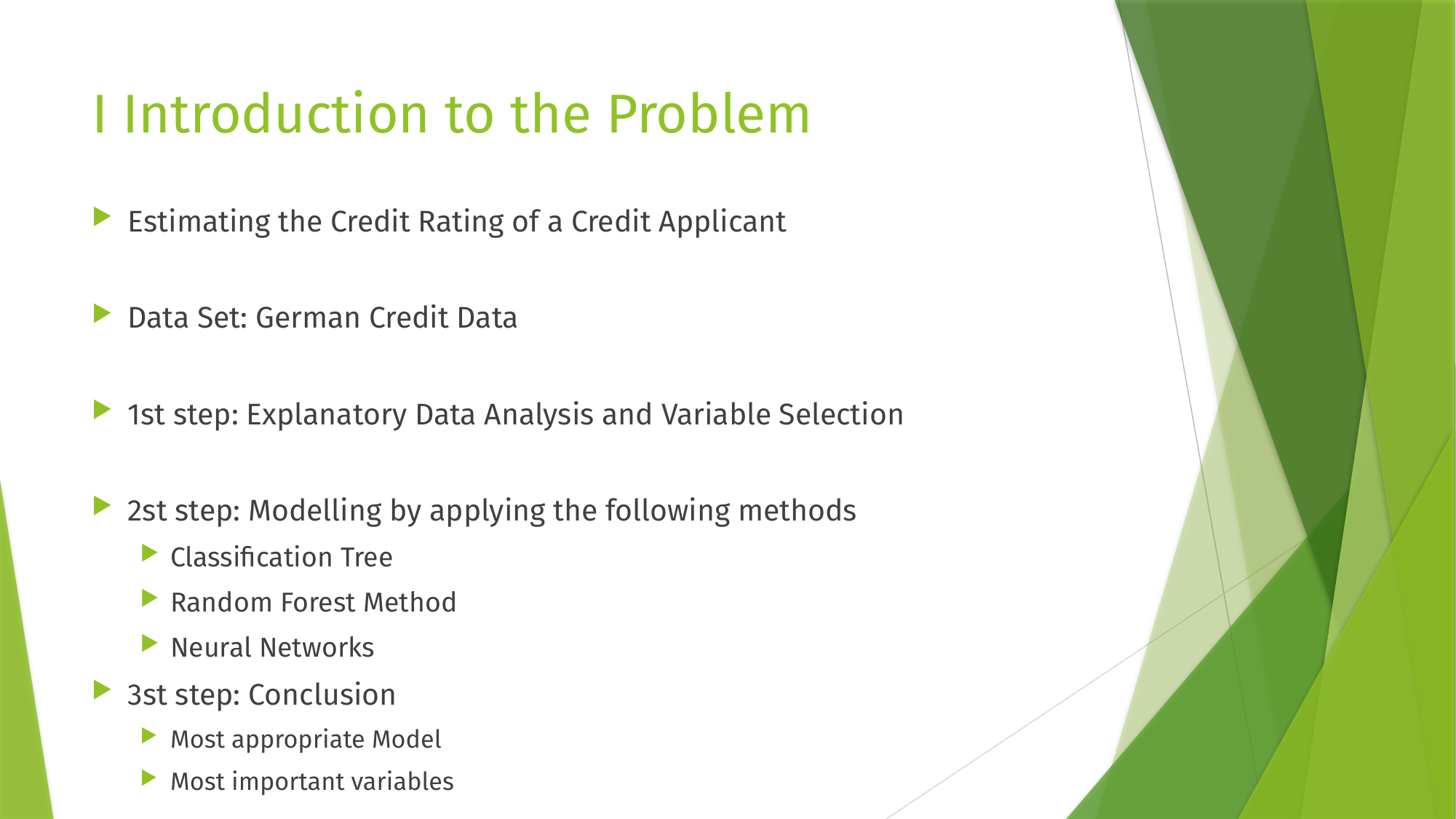

# I Introduction to the Problem
Estimating the Credit Rating of a Credit Applicant

Data Set: German Credit Data

1st step: Explanatory Data Analysis and Variable Selection

2st step: Modelling by applying the following methods
Classification Tree
Random Forest Method
Neural Networks
3st step: Conclusion
Most appropriate Model
Most important variables